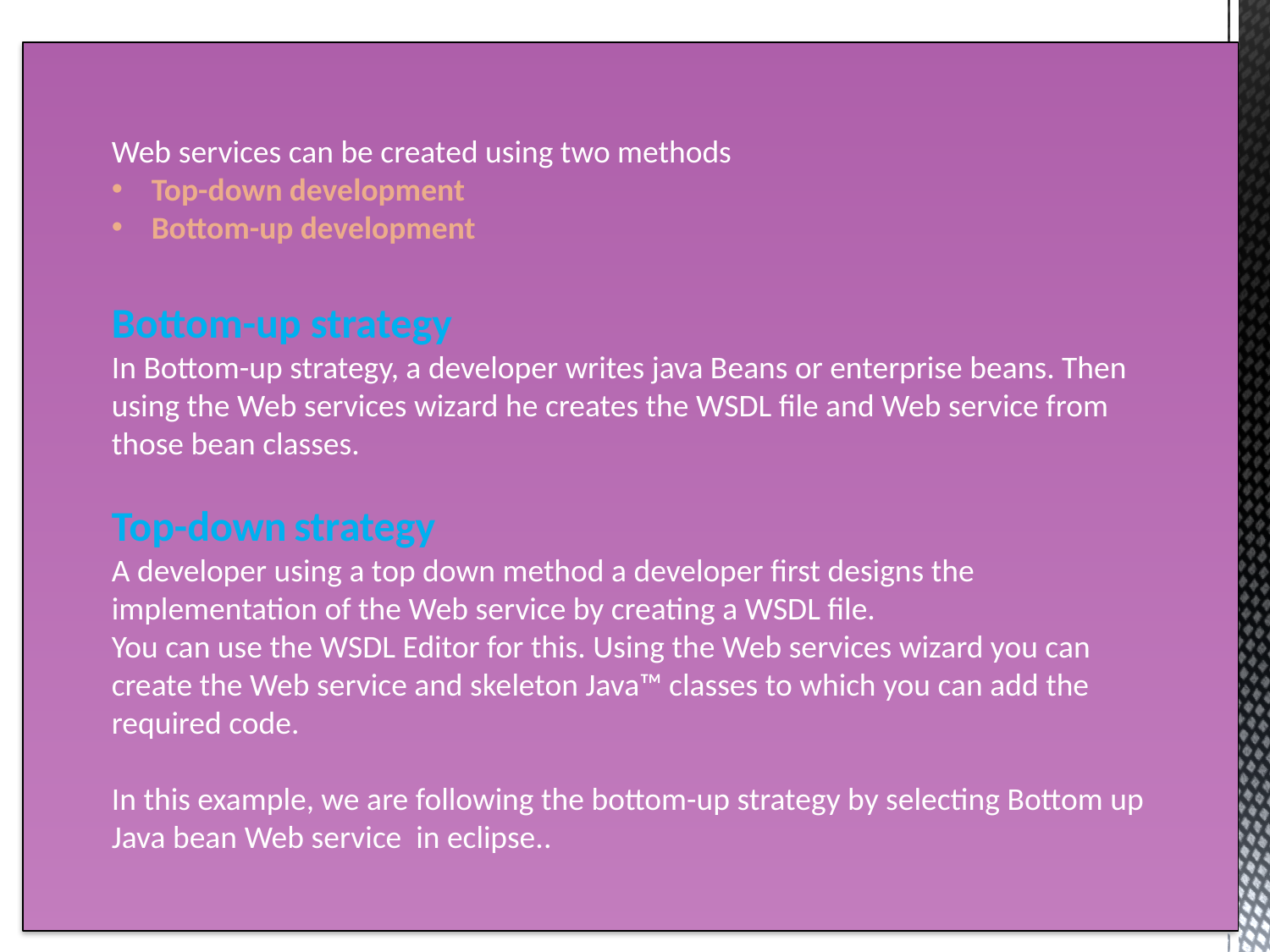

Web services can be created using two methods
Top-down development
Bottom-up development

Bottom-up strategy
In Bottom-up strategy, a developer writes java Beans or enterprise beans. Then using the Web services wizard he creates the WSDL file and Web service from those bean classes.

Top-down strategy
A developer using a top down method a developer first designs the implementation of the Web service by creating a WSDL file.
You can use the WSDL Editor for this. Using the Web services wizard you can create the Web service and skeleton Java™ classes to which you can add the required code.

In this example, we are following the bottom-up strategy by selecting Bottom up Java bean Web service  in eclipse..